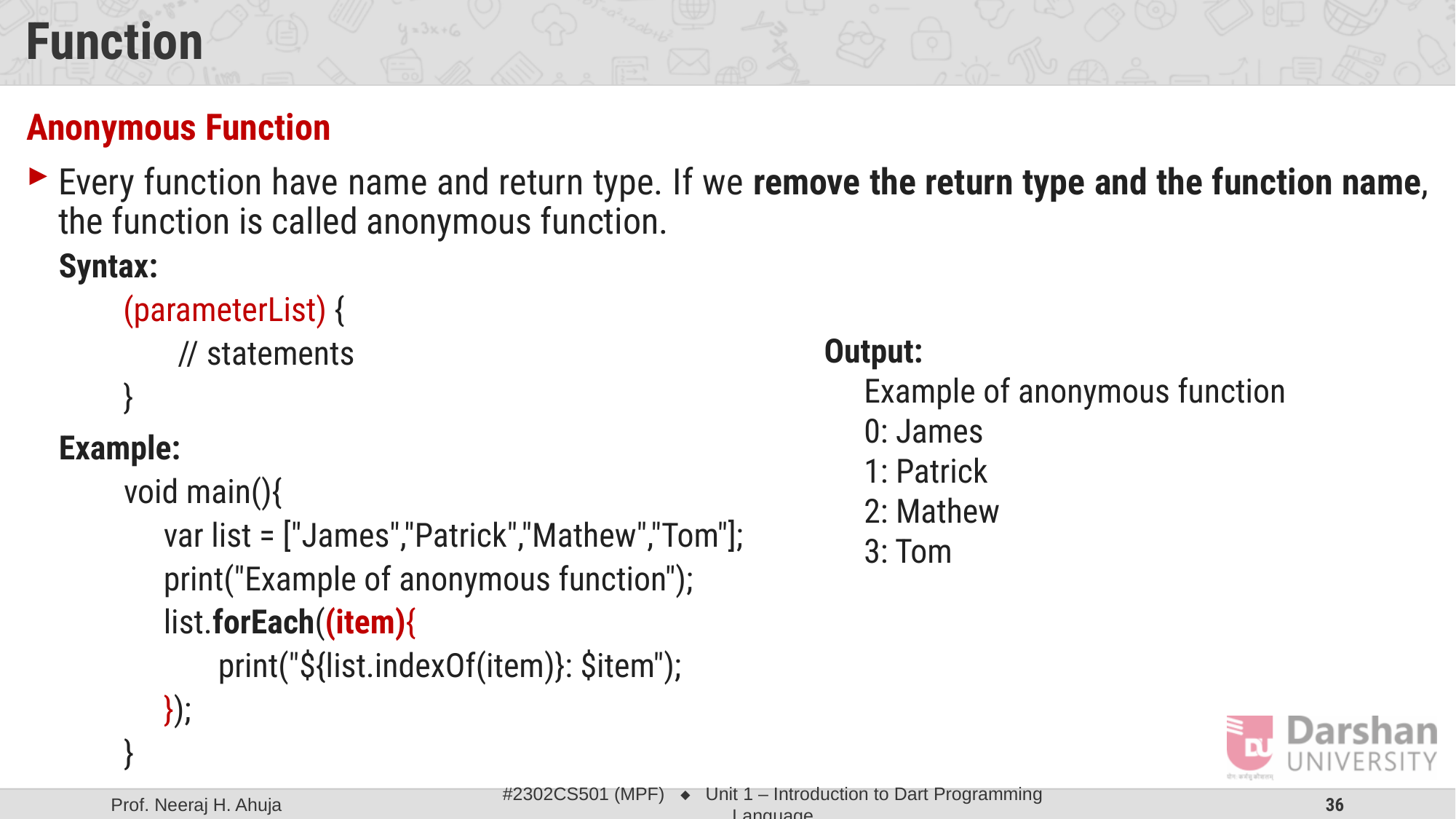

# Function
Anonymous Function
Every function have name and return type. If we remove the return type and the function name, the function is called anonymous function.
Syntax:
(parameterList) {
// statements
}
Example:
void main(){
var list = ["James","Patrick","Mathew","Tom"];
print("Example of anonymous function");
list.forEach((item){
print("${list.indexOf(item)}: $item");
});
}

Output:
Example of anonymous function
0: James
1: Patrick
2: Mathew
3: Tom